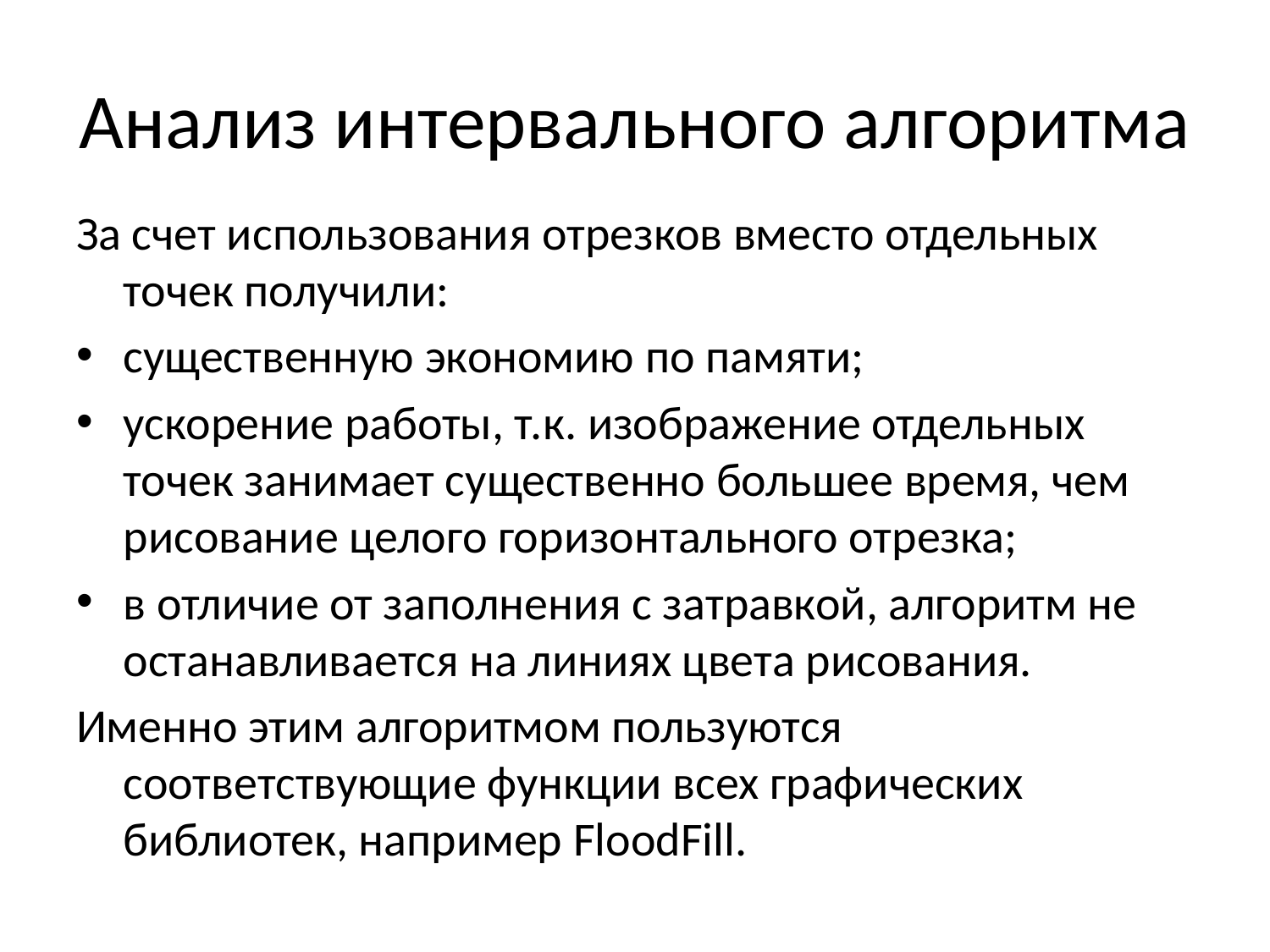

# Анализ интервального алгоритма
За счет использования отрезков вместо отдельных точек получили:
существенную экономию по памяти;
ускорение работы, т.к. изображение отдельных точек занимает существенно большее время, чем рисование целого горизонтального отрезка;
в отличие от заполнения с затравкой, алгоритм не останавливается на линиях цвета рисования.
Именно этим алгоритмом пользуются соответствующие функции всех графических библиотек, например FloodFill.